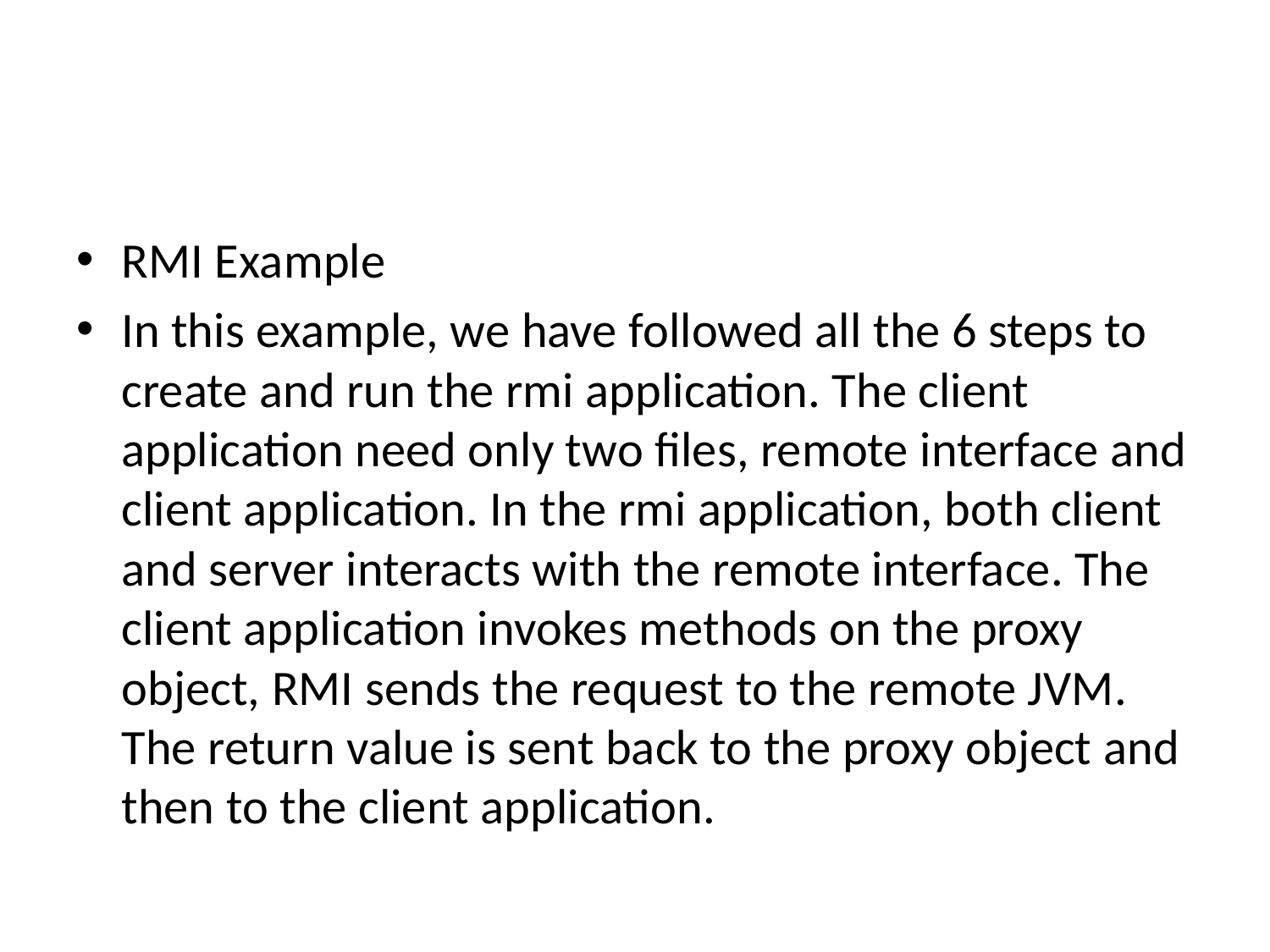

#
RMI Example
In this example, we have followed all the 6 steps to create and run the rmi application. The client application need only two files, remote interface and client application. In the rmi application, both client and server interacts with the remote interface. The client application invokes methods on the proxy object, RMI sends the request to the remote JVM. The return value is sent back to the proxy object and then to the client application.